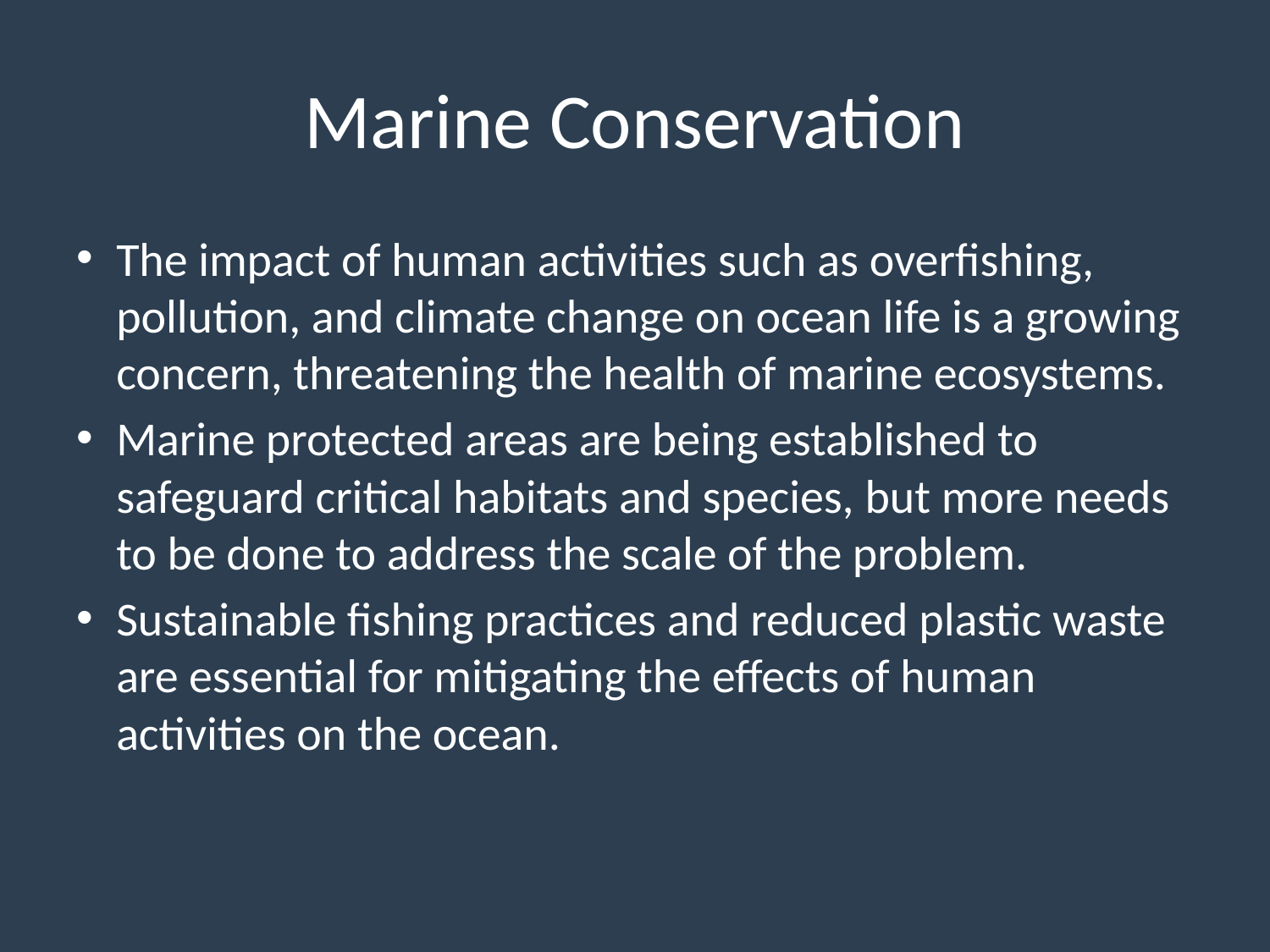

# Marine Conservation
The impact of human activities such as overfishing, pollution, and climate change on ocean life is a growing concern, threatening the health of marine ecosystems.
Marine protected areas are being established to safeguard critical habitats and species, but more needs to be done to address the scale of the problem.
Sustainable fishing practices and reduced plastic waste are essential for mitigating the effects of human activities on the ocean.